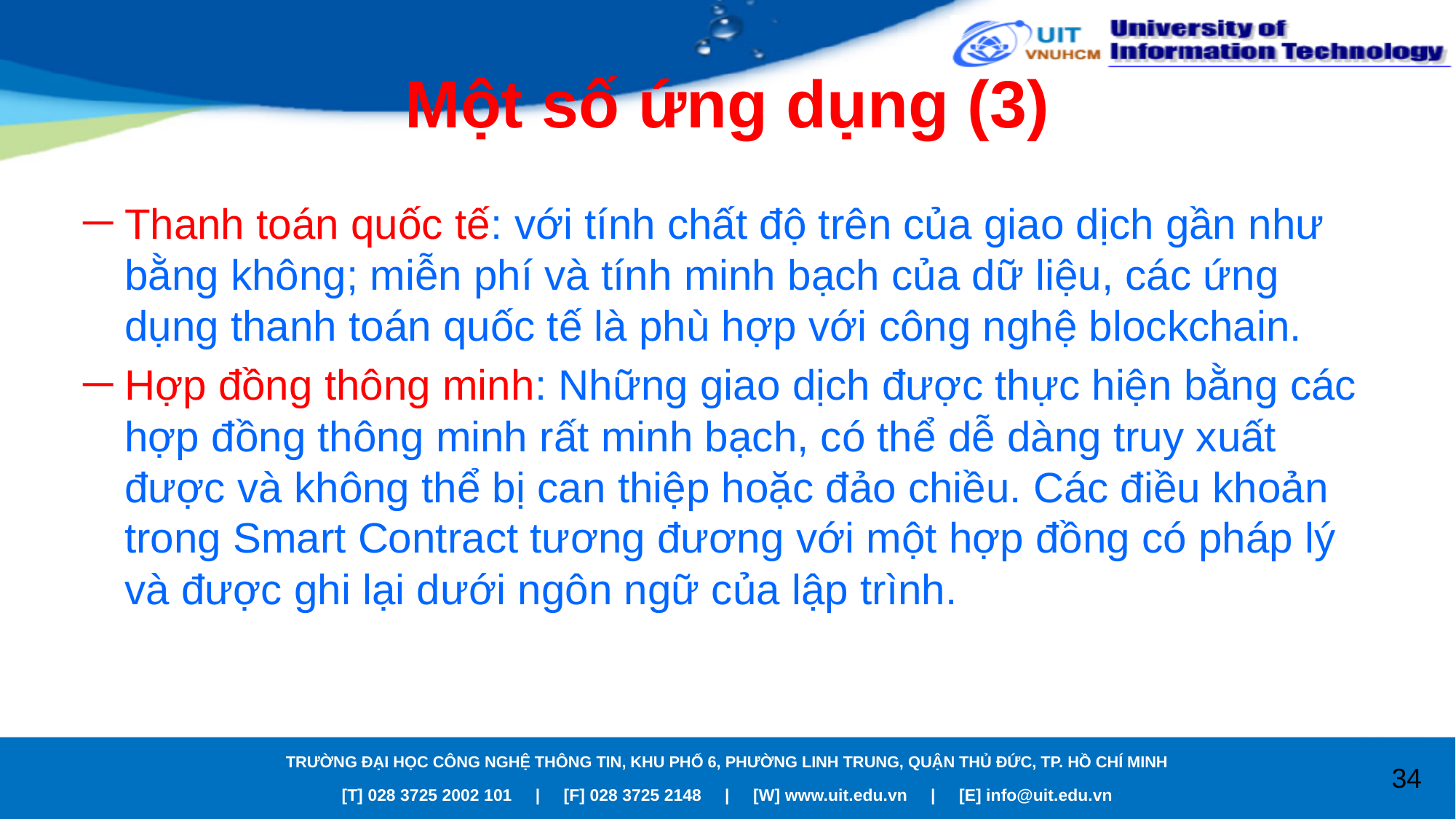

# Một số ứng dụng (3)
Thanh toán quốc tế: với tính chất độ trên của giao dịch gần như bằng không; miễn phí và tính minh bạch của dữ liệu, các ứng dụng thanh toán quốc tế là phù hợp với công nghệ blockchain.
Hợp đồng thông minh: Những giao dịch được thực hiện bằng các hợp đồng thông minh rất minh bạch, có thể dễ dàng truy xuất được và không thể bị can thiệp hoặc đảo chiều. Các điều khoản trong Smart Contract tương đương với một hợp đồng có pháp lý và được ghi lại dưới ngôn ngữ của lập trình.